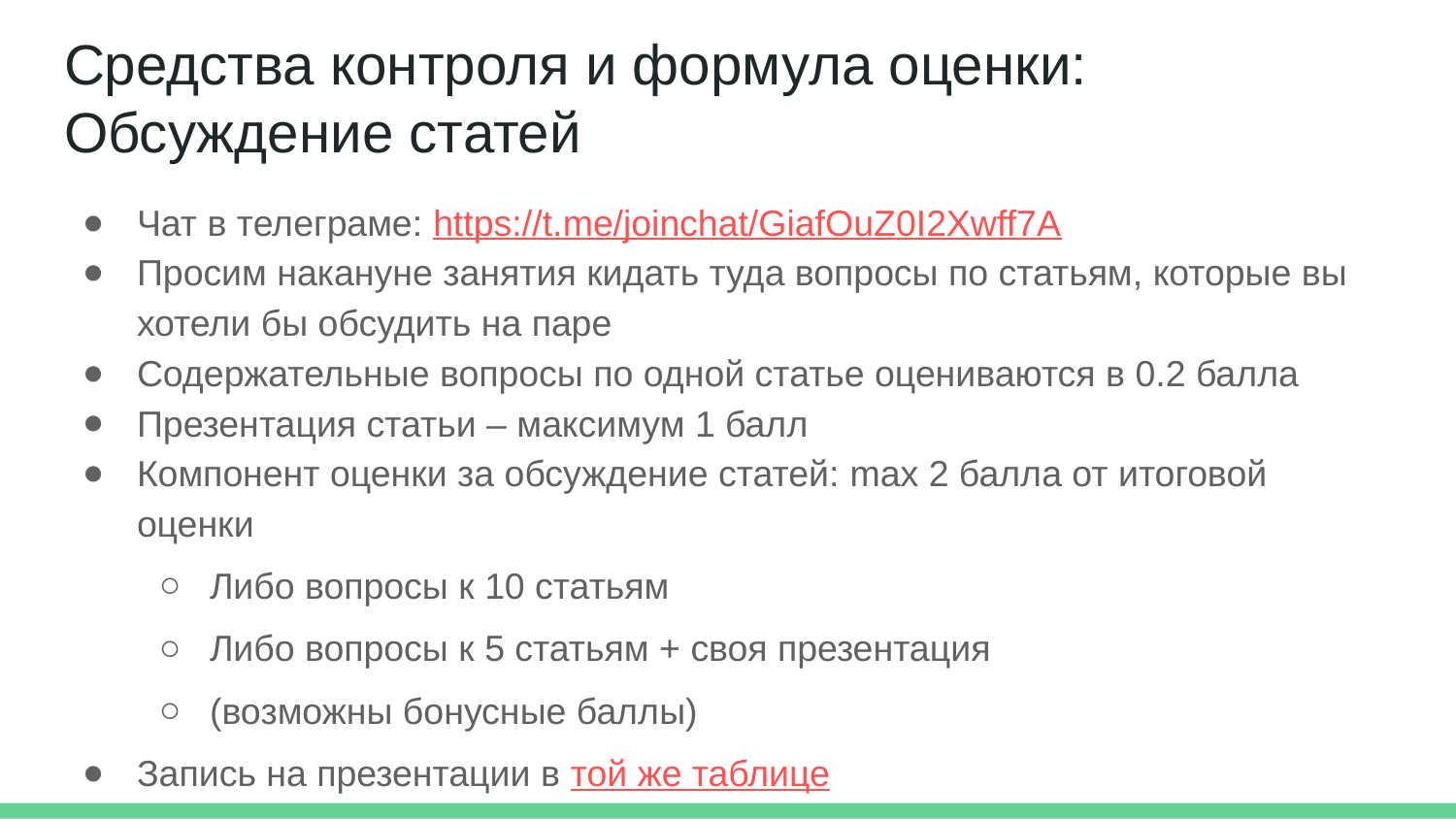

# Средства контроля и формула оценки: Обсуждение статей
Чат в телеграме: https://t.me/joinchat/GiafOuZ0I2Xwff7A
Просим накануне занятия кидать туда вопросы по статьям, которые вы хотели бы обсудить на паре
Содержательные вопросы по одной статье оцениваются в 0.2 балла
Презентация статьи – максимум 1 балл
Компонент оценки за обсуждение статей: max 2 балла от итоговой оценки
Либо вопросы к 10 статьям
Либо вопросы к 5 статьям + своя презентация
(возможны бонусные баллы)
Запись на презентации в той же таблице